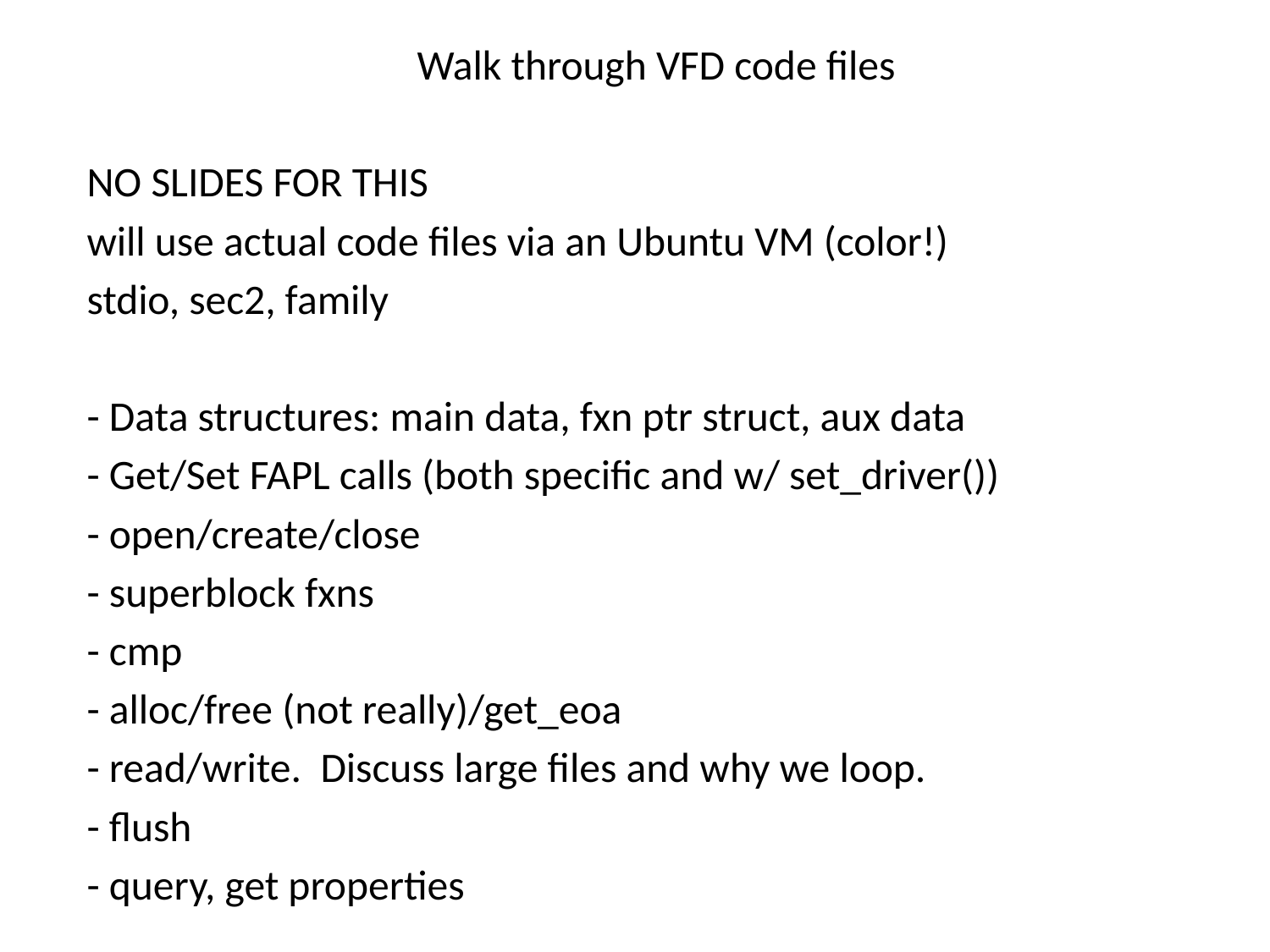

Walk through VFD code files

NO SLIDES FOR THIS
will use actual code files via an Ubuntu VM (color!)
stdio, sec2, family

- Data structures: main data, fxn ptr struct, aux data
- Get/Set FAPL calls (both specific and w/ set_driver())
- open/create/close
- superblock fxns
- cmp
- alloc/free (not really)/get_eoa
- read/write.  Discuss large files and why we loop.
- flush
- query, get properties